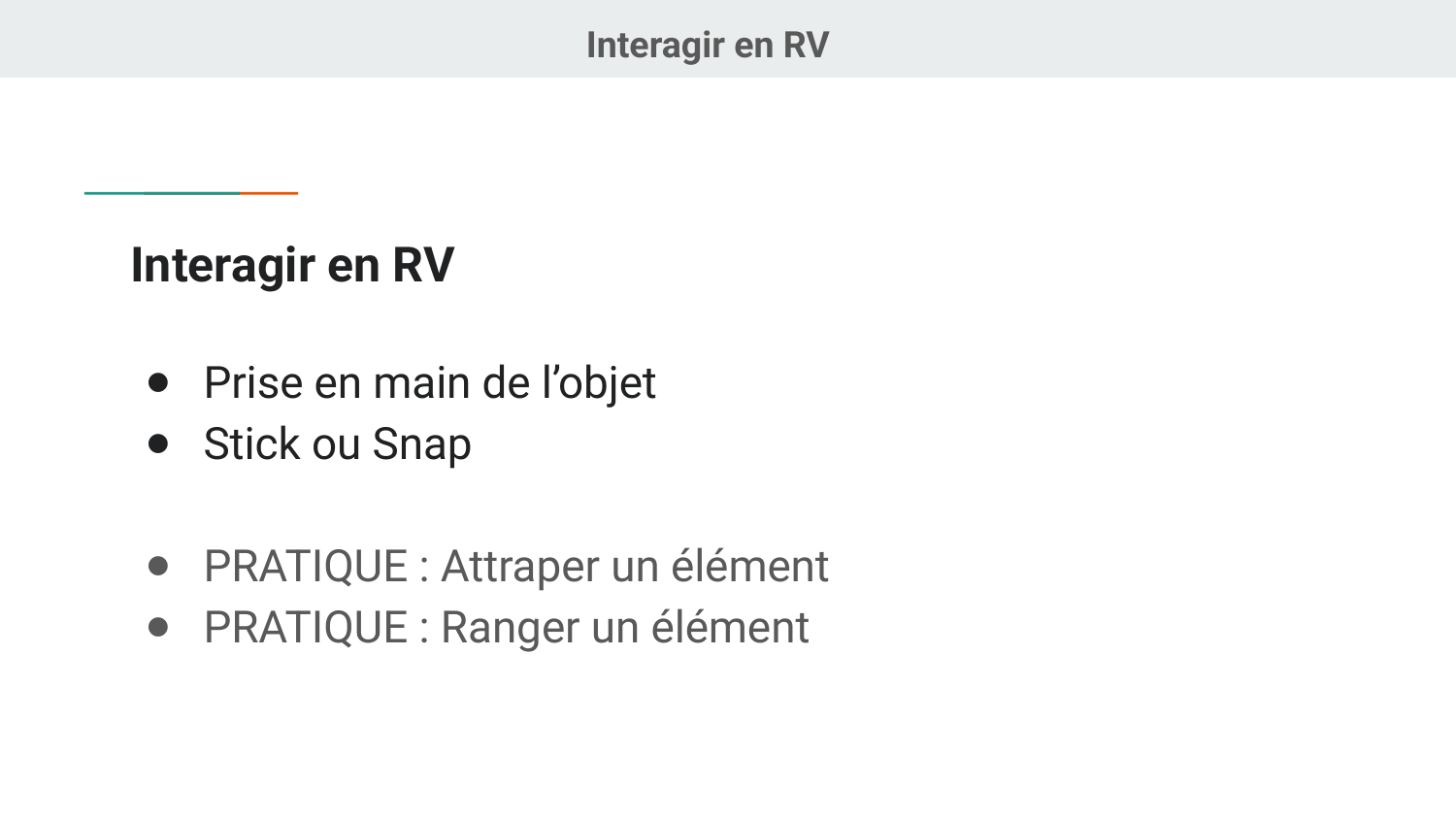

Interagir en RV
# Interagir en RV
Prise en main de l’objet
Stick ou Snap

PRATIQUE : Attraper un élément
PRATIQUE : Ranger un élément